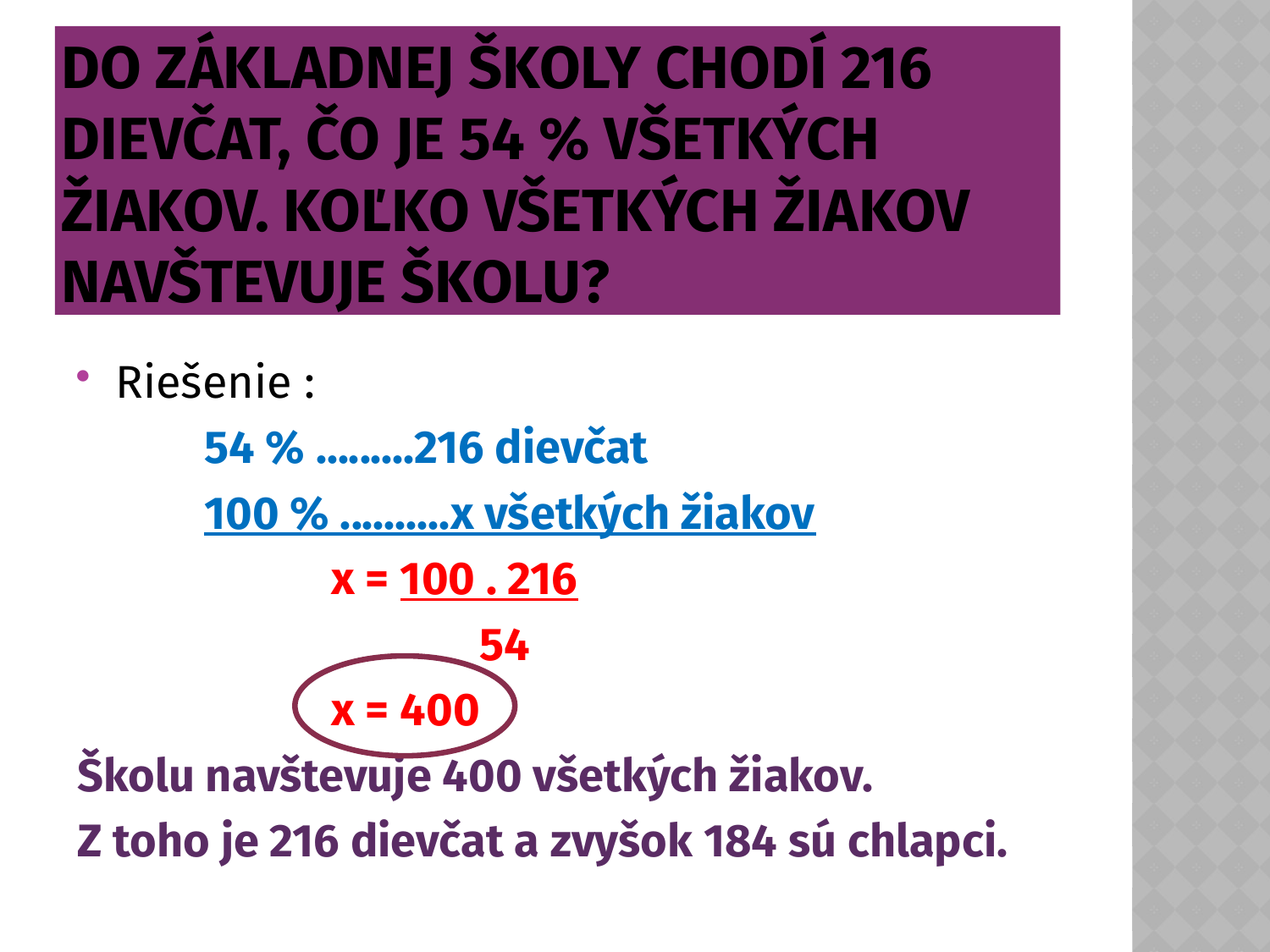

# DO základnej školy chodí 216 dievčat, čo je 54 % všetkých žiakov. Koľko všetkých žiakov navštevuje školu?
Riešenie :
	54 % .........216 dievčat
	100 % ..........x všetkých žiakov
		x = 100 . 216
			  54
		x = 400
Školu navštevuje 400 všetkých žiakov.
Z toho je 216 dievčat a zvyšok 184 sú chlapci.